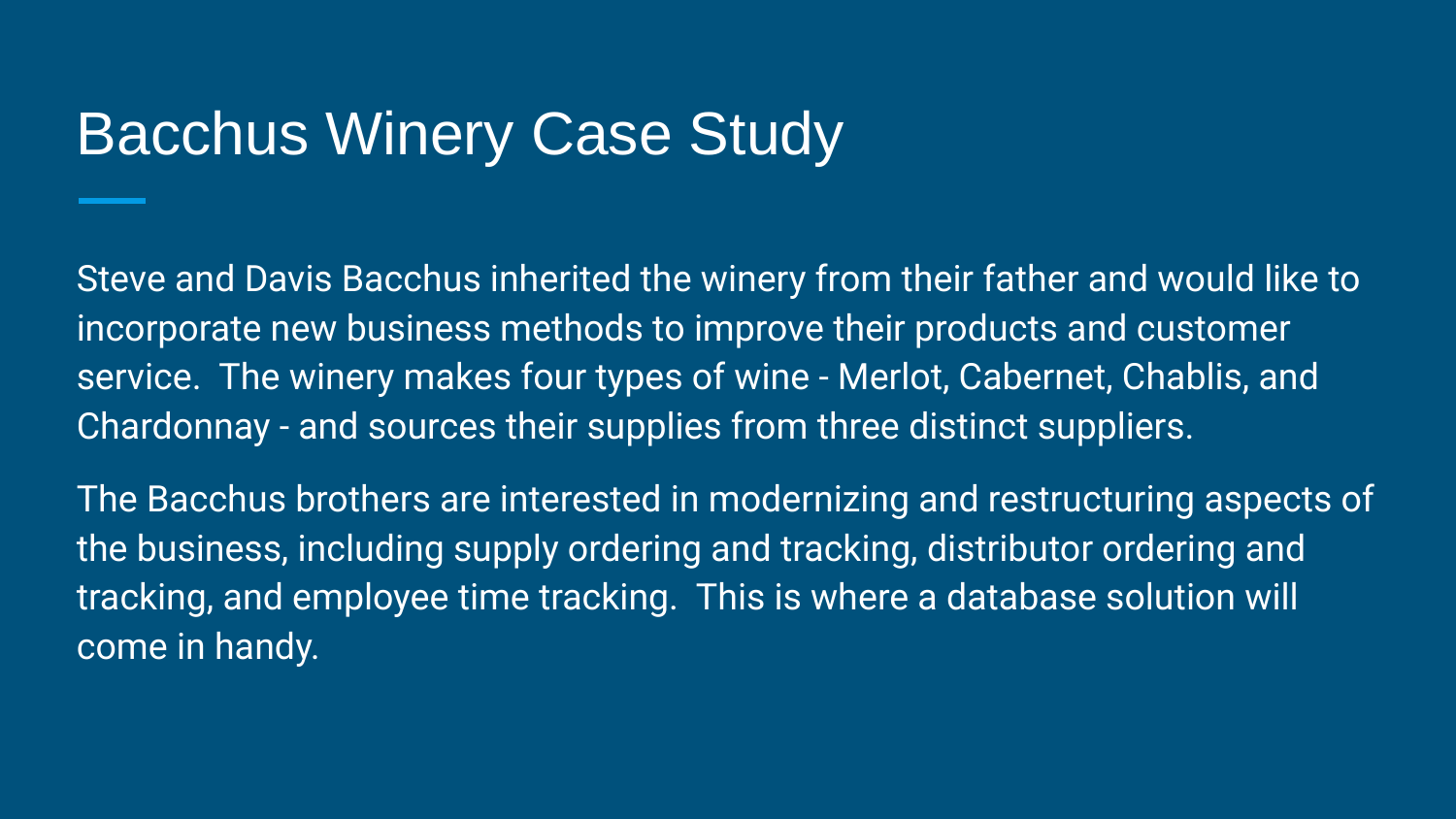

# Bacchus Winery Case Study
Steve and Davis Bacchus inherited the winery from their father and would like to incorporate new business methods to improve their products and customer service.  The winery makes four types of wine - Merlot, Cabernet, Chablis, and Chardonnay - and sources their supplies from three distinct suppliers.
The Bacchus brothers are interested in modernizing and restructuring aspects of the business, including supply ordering and tracking, distributor ordering and tracking, and employee time tracking.  This is where a database solution will come in handy.